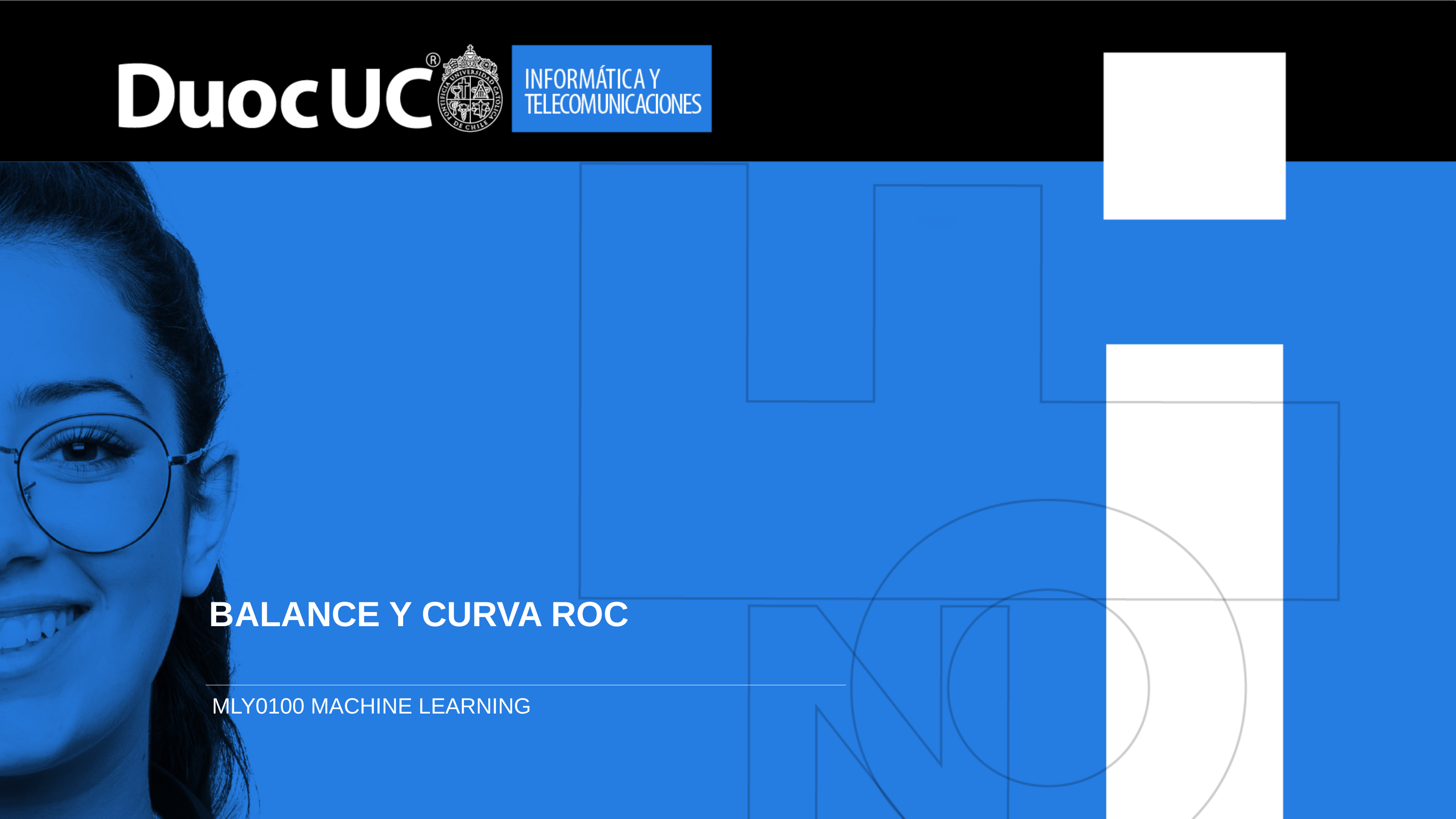

# BALANCE Y CURVA ROC
MLY0100 MACHINE LEARNING